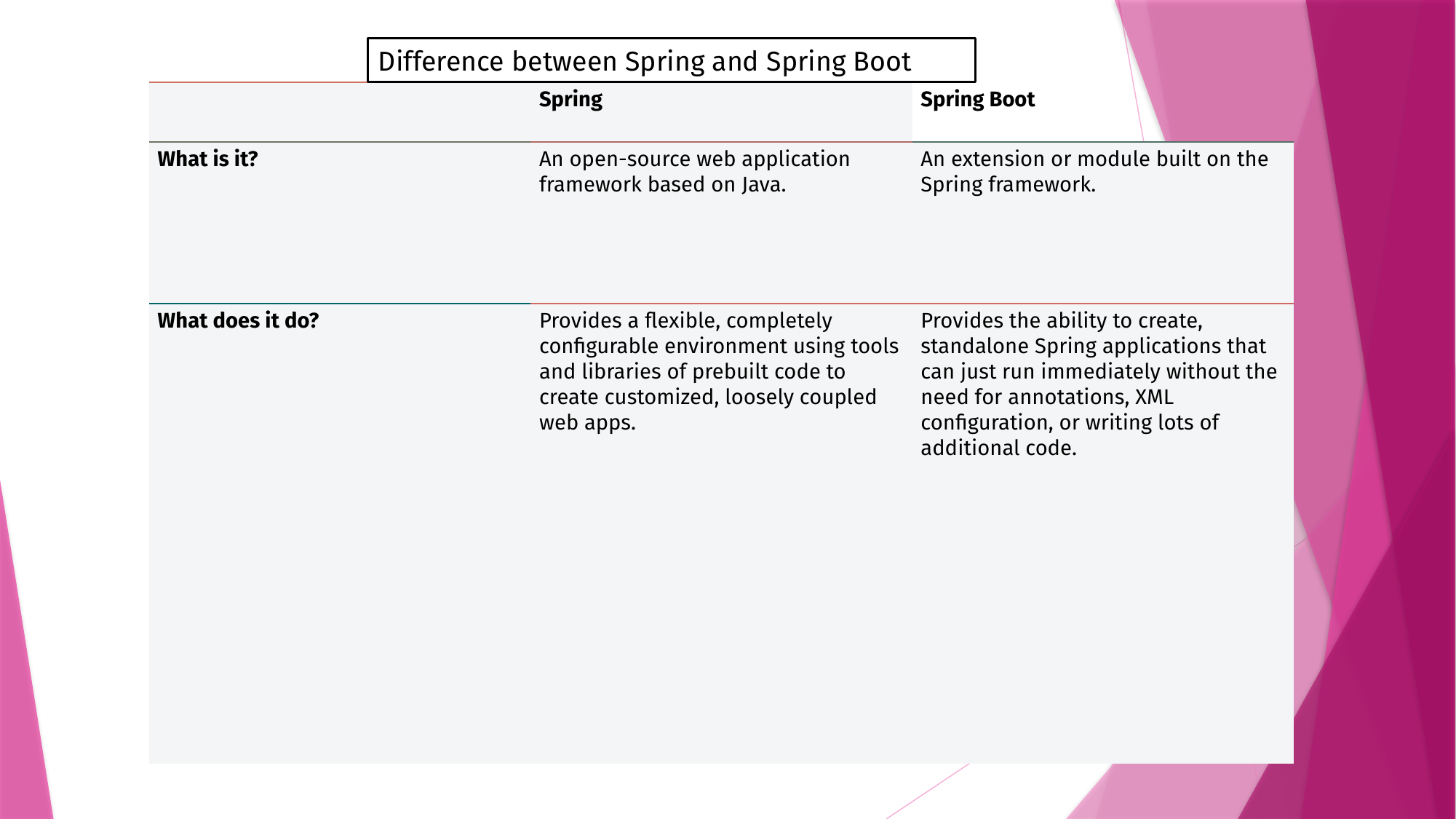

Difference between Spring and Spring Boot
|  | Spring | Spring Boot |
| --- | --- | --- |
| What is it? | An open-source web application framework based on Java. | An extension or module built on the Spring framework. |
| What does it do? | Provides a flexible, completely configurable environment using tools and libraries of prebuilt code to create customized, loosely coupled web apps. | Provides the ability to create, standalone Spring applications that can just run immediately without the need for annotations, XML configuration, or writing lots of additional code. |